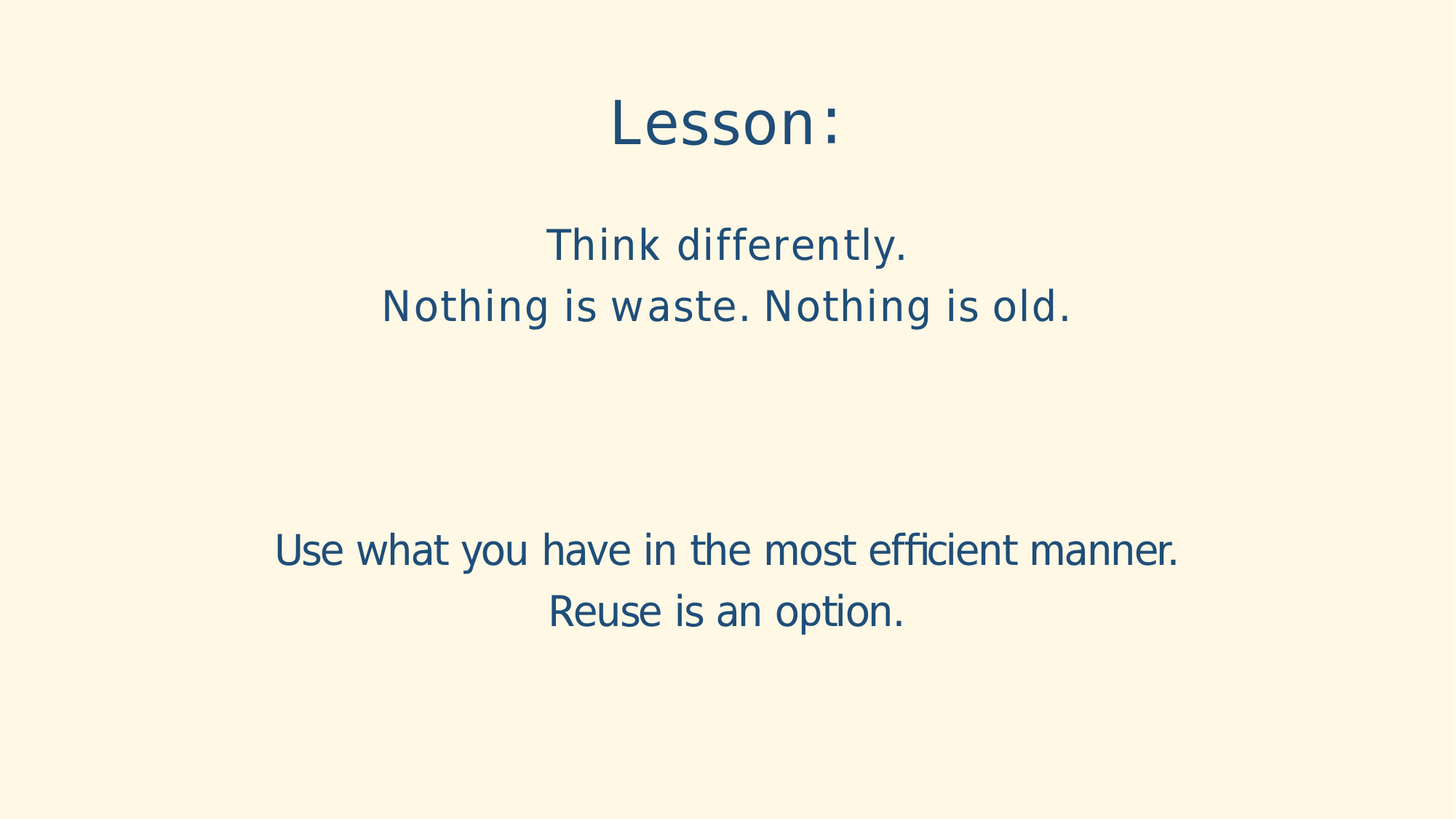

# Lesson:
Think differently.
Nothing is waste. Nothing is old.

Use what you have in the most efficient manner.
Reuse is an option.